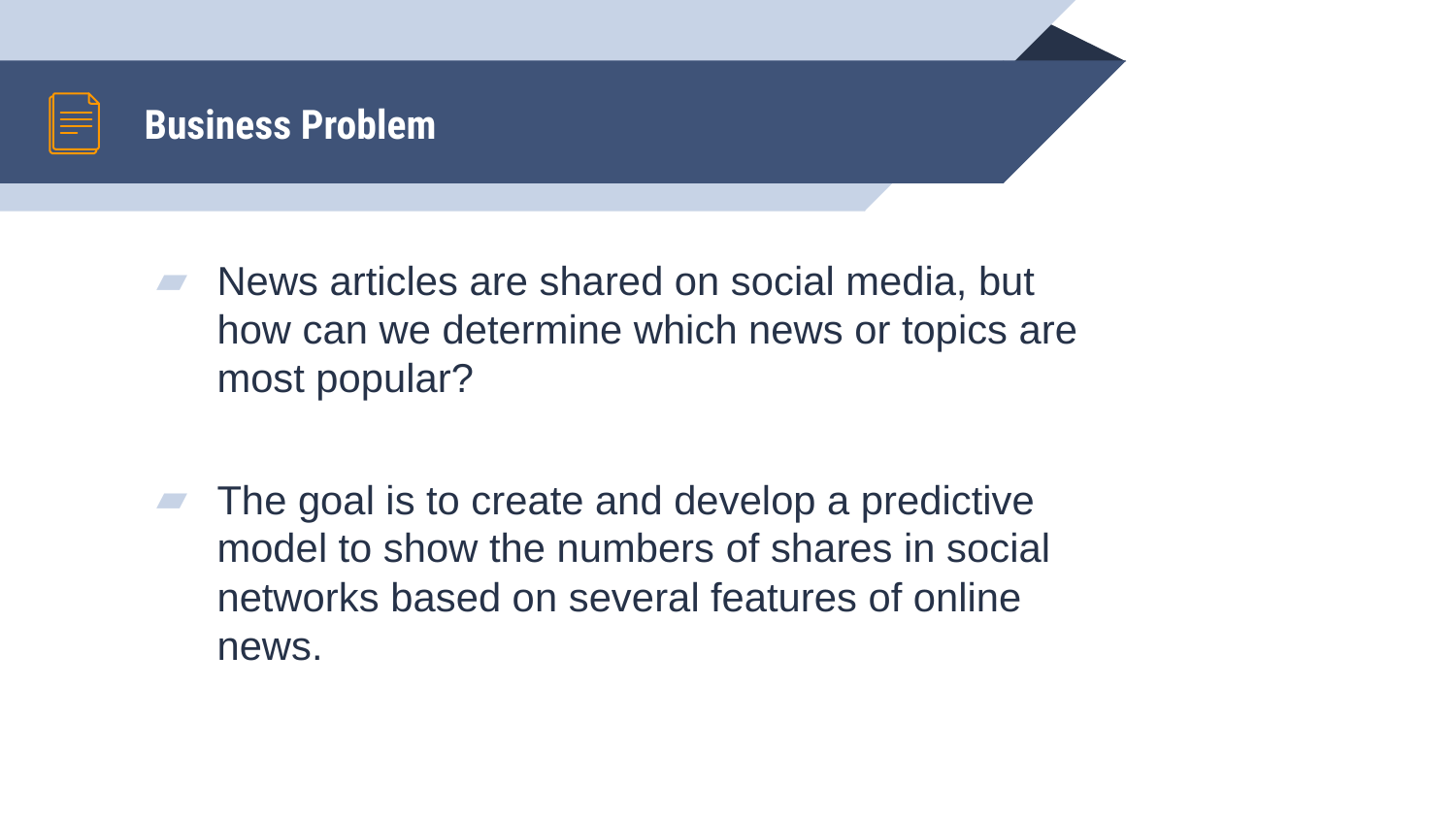

# Business Problem

News articles are shared on social media, but how can we determine which news or topics are most popular?

The goal is to create and develop a predictive model to show the numbers of shares in social networks based on several features of online news.